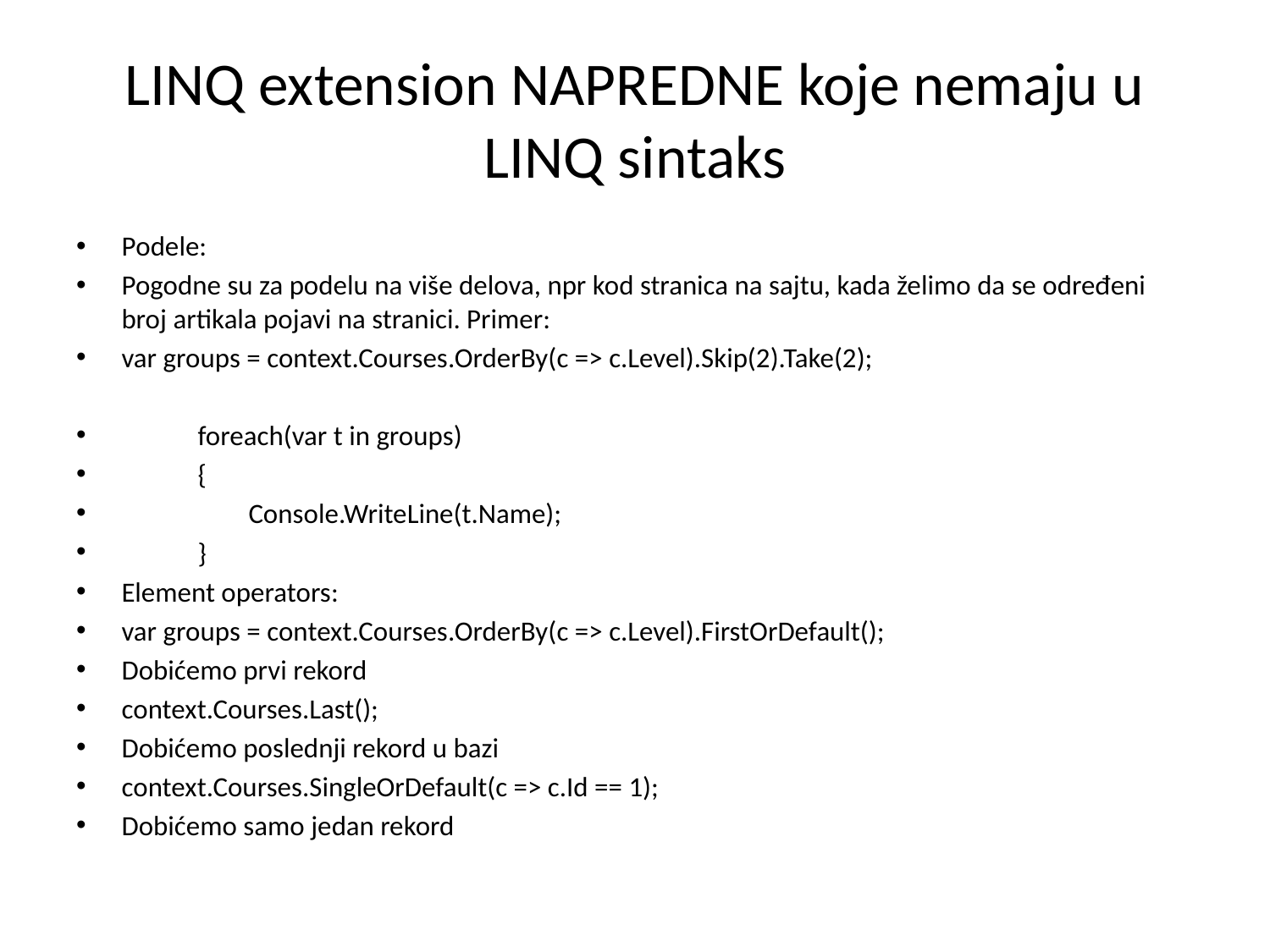

# LINQ extension NAPREDNE koje nemaju u LINQ sintaks
Podele:
Pogodne su za podelu na više delova, npr kod stranica na sajtu, kada želimo da se određeni broj artikala pojavi na stranici. Primer:
var groups = context.Courses.OrderBy(c => c.Level).Skip(2).Take(2);

            foreach(var t in groups)
            {
                    Console.WriteLine(t.Name);
            }
Element operators:
var groups = context.Courses.OrderBy(c => c.Level).FirstOrDefault();
Dobićemo prvi rekord
context.Courses.Last();
Dobićemo poslednji rekord u bazi
context.Courses.SingleOrDefault(c => c.Id == 1);
Dobićemo samo jedan rekord